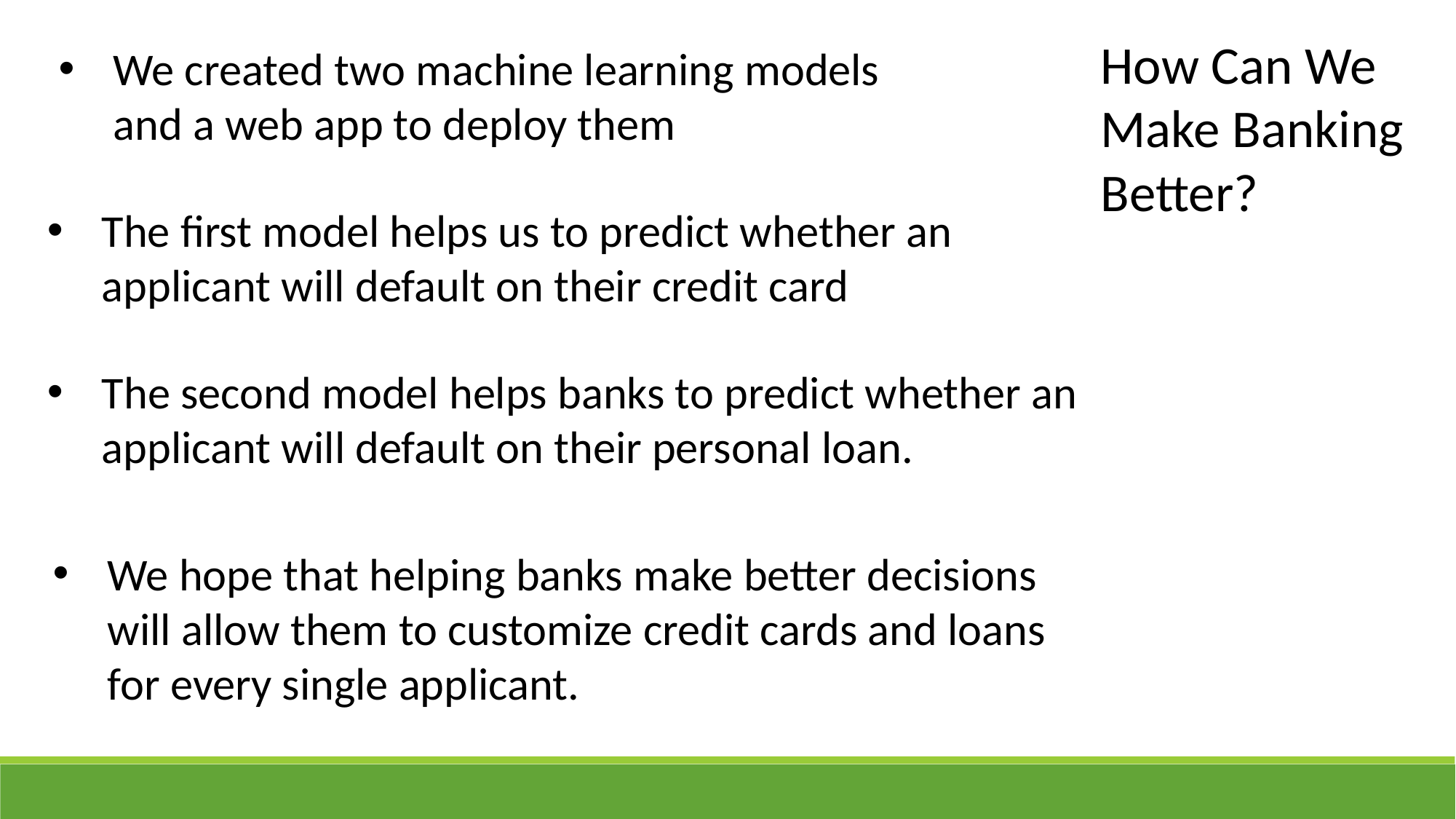

How Can We Make Banking Better?
We created two machine learning models and a web app to deploy them
The first model helps us to predict whether an applicant will default on their credit card
The second model helps banks to predict whether an applicant will default on their personal loan.
We hope that helping banks make better decisions will allow them to customize credit cards and loans for every single applicant.